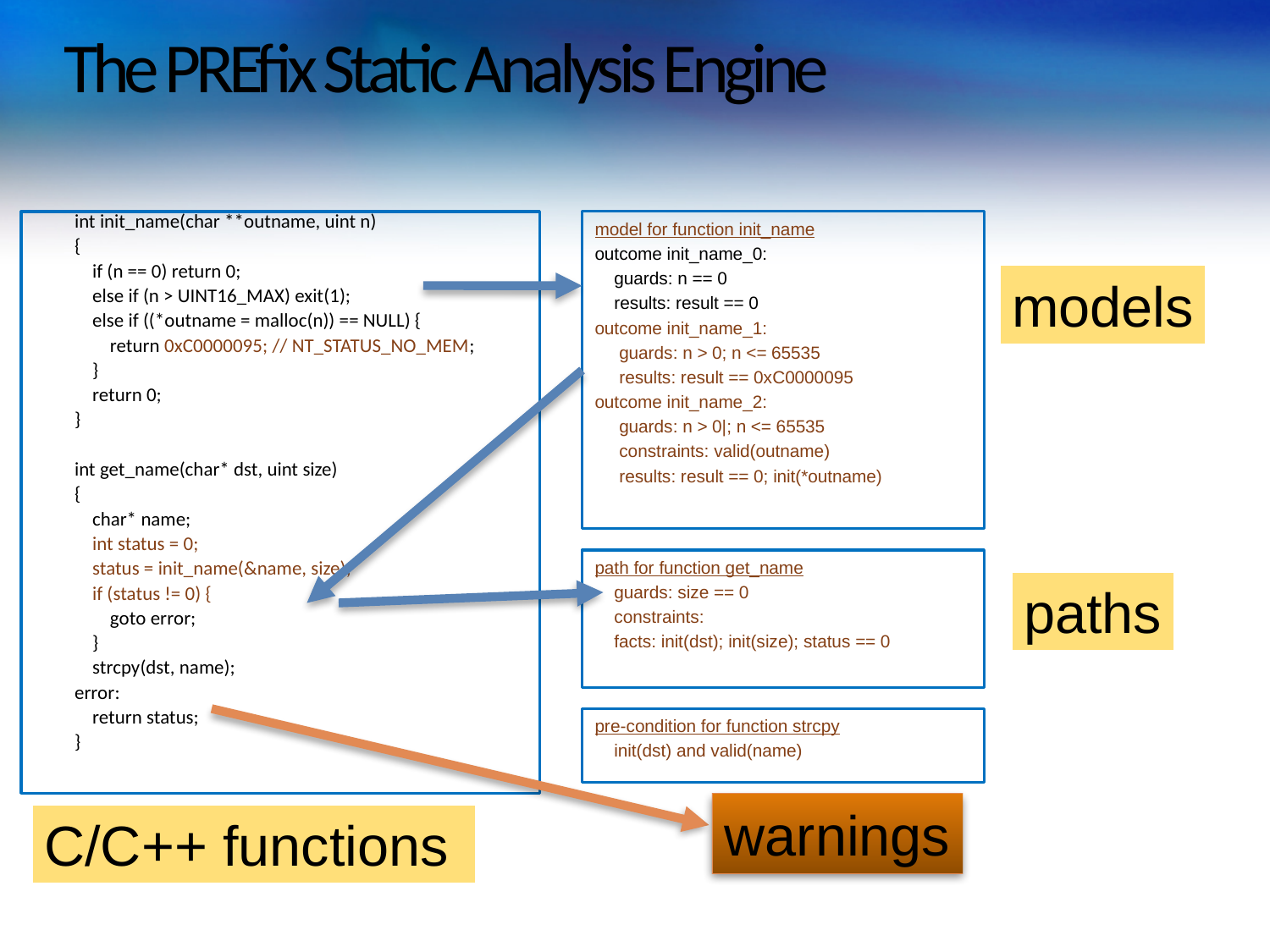

The PREfix Static Analysis Engine
	int init_name(char **outname, uint n)
	{
	    if (n == 0) return 0;
	    else if (n > UINT16_MAX) exit(1);
	    else if ((*outname = malloc(n)) == NULL) {
	        return 0xC0000095; // NT_STATUS_NO_MEM;
	    }
	    return 0;
	}

	int get_name(char* dst, uint size)
	{
	    char* name;
	    int status = 0;
	    status = init_name(&name, size);
	    if (status != 0) {
	        goto error;
	    }
	    strcpy(dst, name);
	error:
	    return status;
	}
model for function init_name
outcome init_name_0:
    guards: n == 0
    results: result == 0
outcome init_name_1:
     guards: n > 0; n <= 65535
     results: result == 0xC0000095
outcome init_name_2:
     guards: n > 0|; n <= 65535
     constraints: valid(outname)
     results: result == 0; init(*outname)

models
path for function get_name
    guards: size == 0
    constraints:
    facts: init(dst); init(size); status == 0
paths
pre-condition for function strcpy
    init(dst) and valid(name)
warnings
C/C++ functions